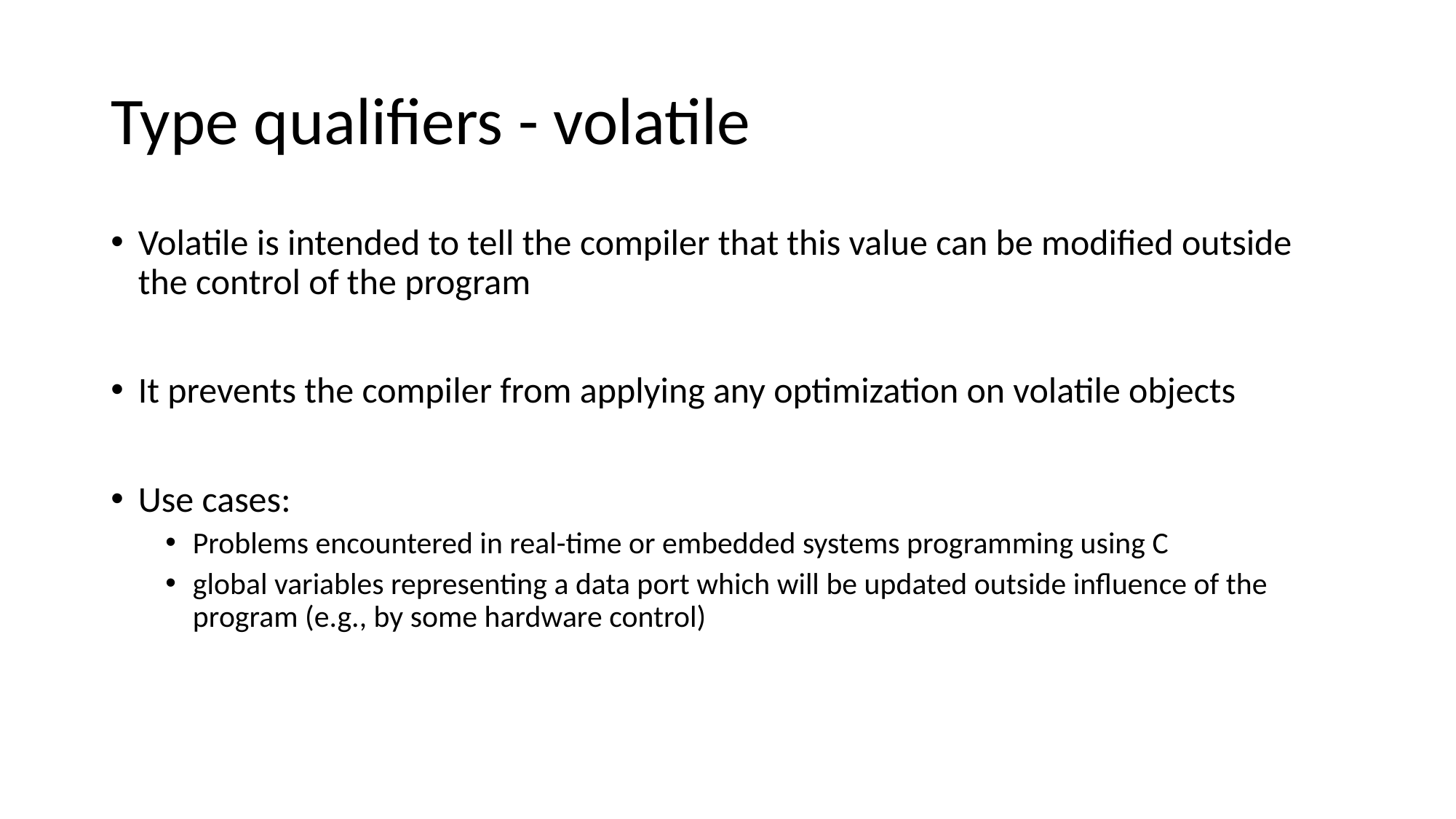

# Type qualifiers - volatile
Volatile is intended to tell the compiler that this value can be modified outside the control of the program

It prevents the compiler from applying any optimization on volatile objects

Use cases:
Problems encountered in real-time or embedded systems programming using C
global variables representing a data port which will be updated outside influence of the program (e.g., by some hardware control)